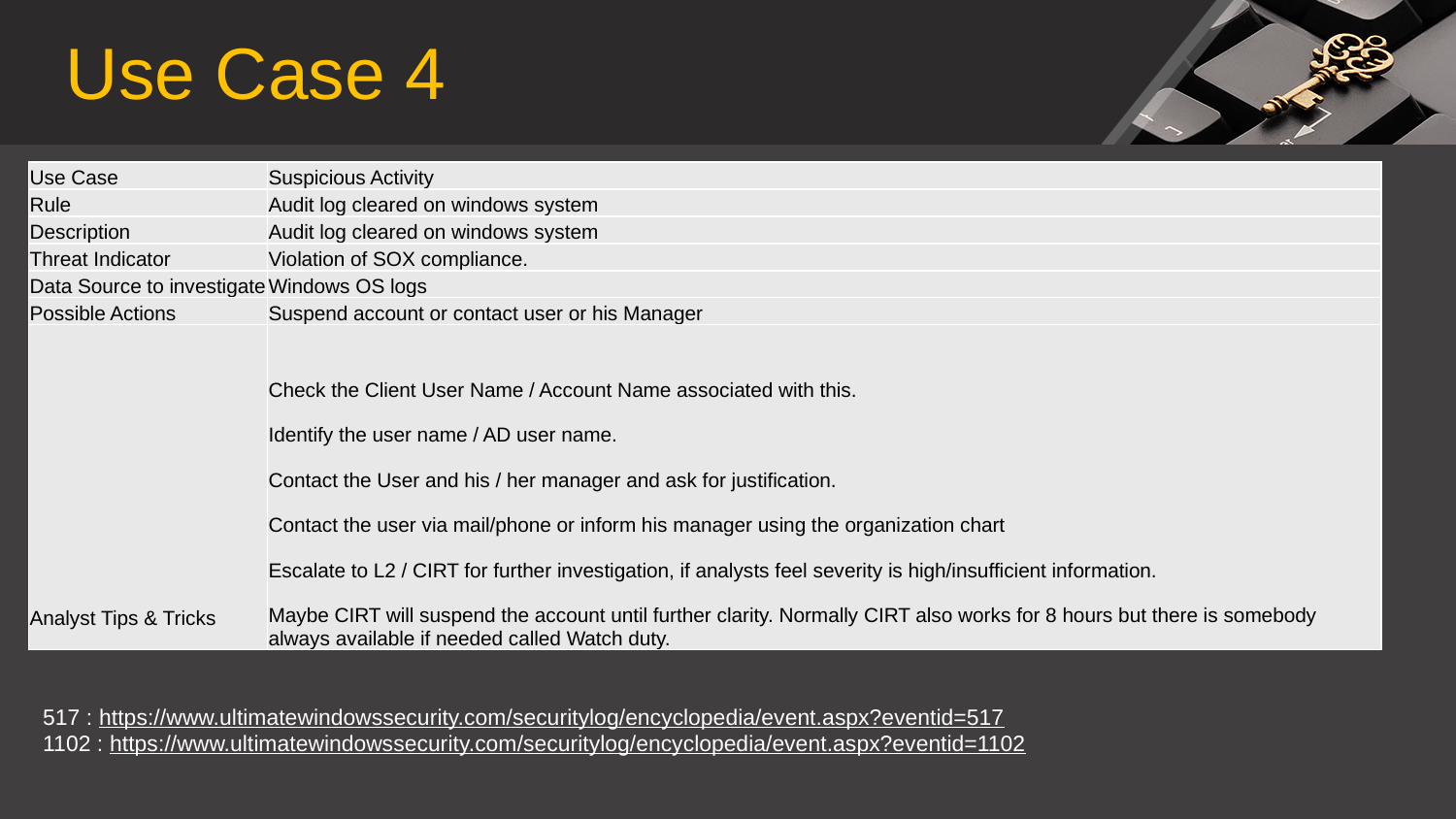

Use Case 4
| Use Case | Suspicious Activity |
| --- | --- |
| Rule | Audit log cleared on windows system |
| Description | Audit log cleared on windows system |
| Threat Indicator | Violation of SOX compliance. |
| Data Source to investigate | Windows OS logs |
| Possible Actions | Suspend account or contact user or his Manager |
| Analyst Tips & Tricks | Check the Client User Name / Account Name associated with this. Identify the user name / AD user name. Contact the User and his / her manager and ask for justification. Contact the user via mail/phone or inform his manager using the organization chart Escalate to L2 / CIRT for further investigation, if analysts feel severity is high/insufficient information. Maybe CIRT will suspend the account until further clarity. Normally CIRT also works for 8 hours but there is somebody always available if needed called Watch duty. |
517 : https://www.ultimatewindowssecurity.com/securitylog/encyclopedia/event.aspx?eventid=517
1102 : https://www.ultimatewindowssecurity.com/securitylog/encyclopedia/event.aspx?eventid=1102